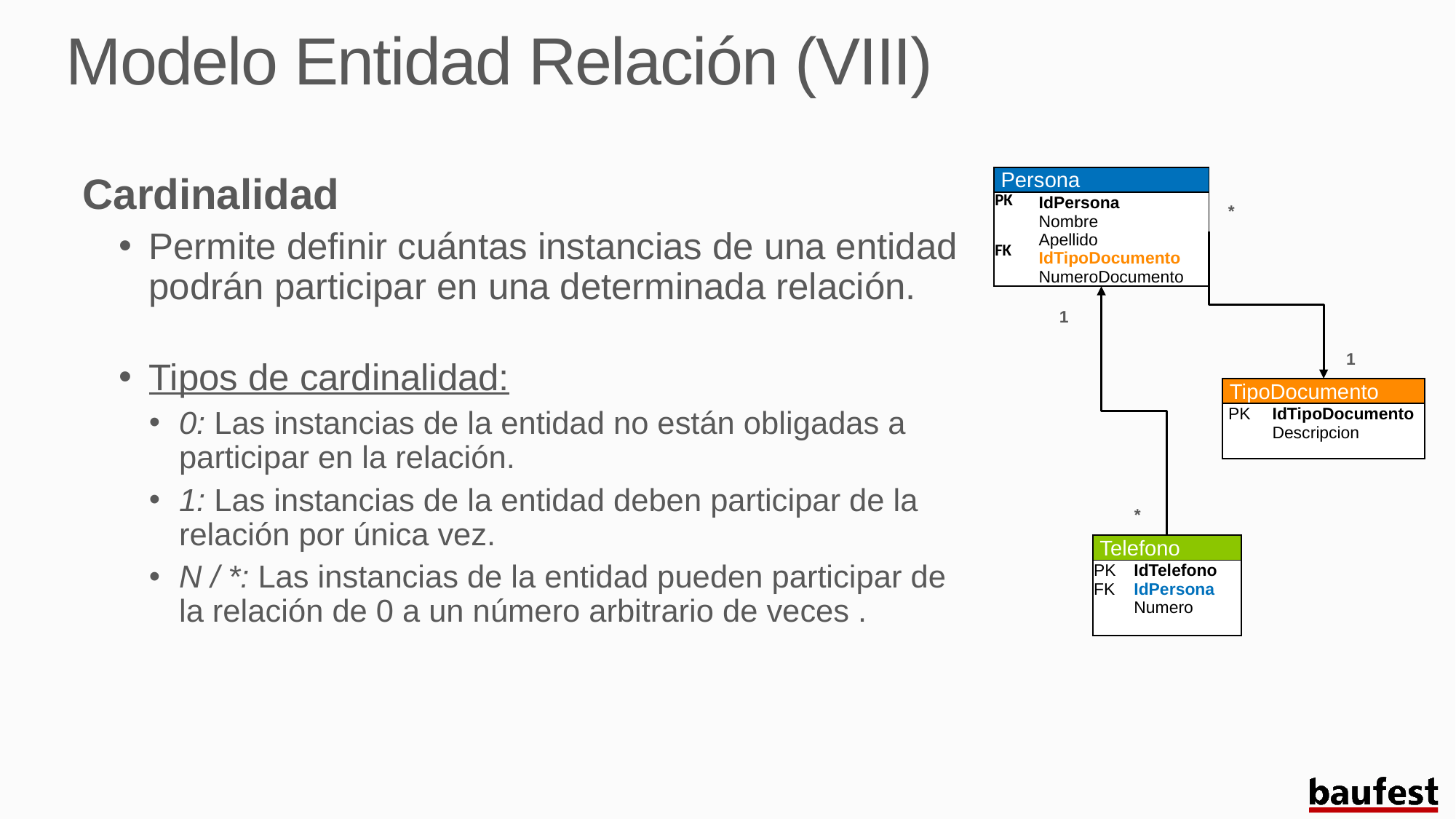

# Modelo Entidad Relación (VIII)
| Persona |  |
| --- | --- |
| PK FK | IdPersona Nombre Apellido IdTipoDocumento NumeroDocumento |
Cardinalidad
Permite definir cuántas instancias de una entidad podrán participar en una determinada relación.

Tipos de cardinalidad:
0: Las instancias de la entidad no están obligadas a participar en la relación.
1: Las instancias de la entidad deben participar de la relación por única vez.
N / *: Las instancias de la entidad pueden participar de la relación de 0 a un número arbitrario de veces .

*
1
1
| TipoDocumento |  |
| --- | --- |
| PK | IdTipoDocumento Descripcion |
*
| Telefono |  |
| --- | --- |
| PK FK | IdTelefono IdPersona Numero |